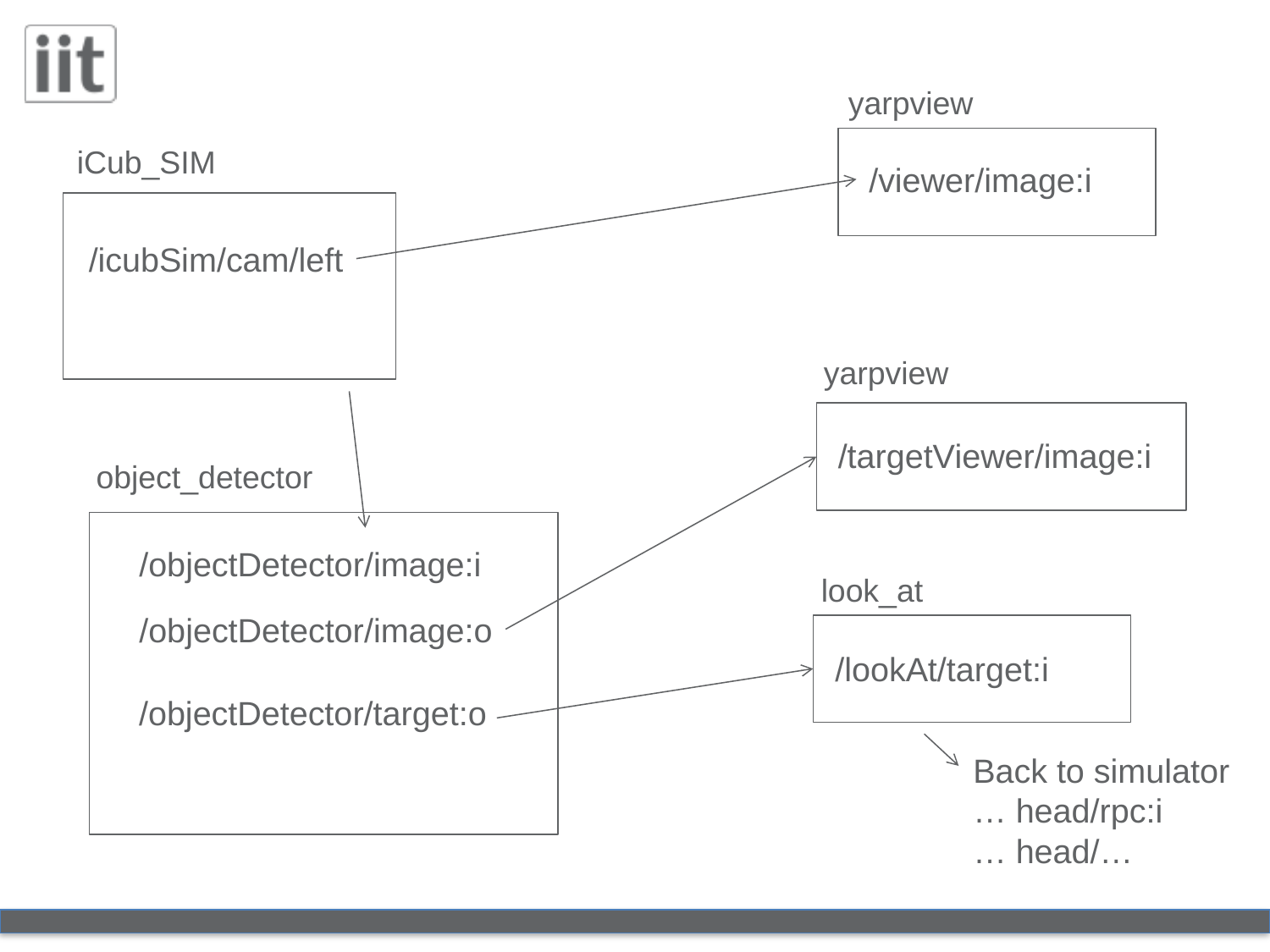

yarpview

iCub_SIM
/viewer/image:i

/icubSim/cam/left
yarpview

/targetViewer/image:i
object_detector

/objectDetector/image:i
look_at
/objectDetector/image:o

/lookAt/target:i
/objectDetector/target:o
Back to simulator
… head/rpc:i
… head/…